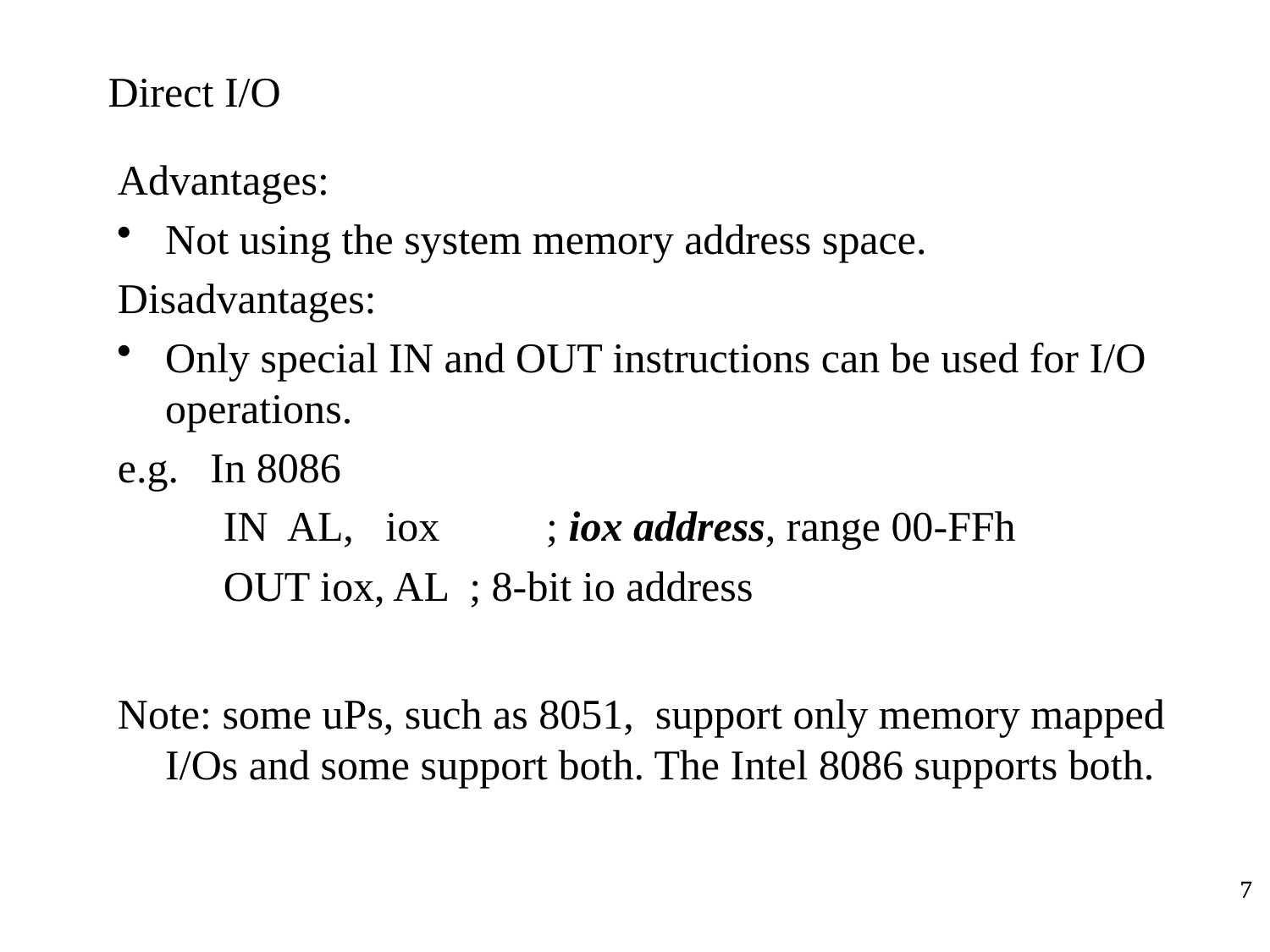

Direct I/O
Advantages:
Not using the system memory address space.
Disadvantages:
Only special IN and OUT instructions can be used for I/O operations.
e.g.   In 8086
          IN  AL,   iox	; iox address, range 00-FFh
          OUT iox, AL  ; 8-bit io address

Note: some uPs, such as 8051,  support only memory mapped I/Os and some support both. The Intel 8086 supports both.
7
7